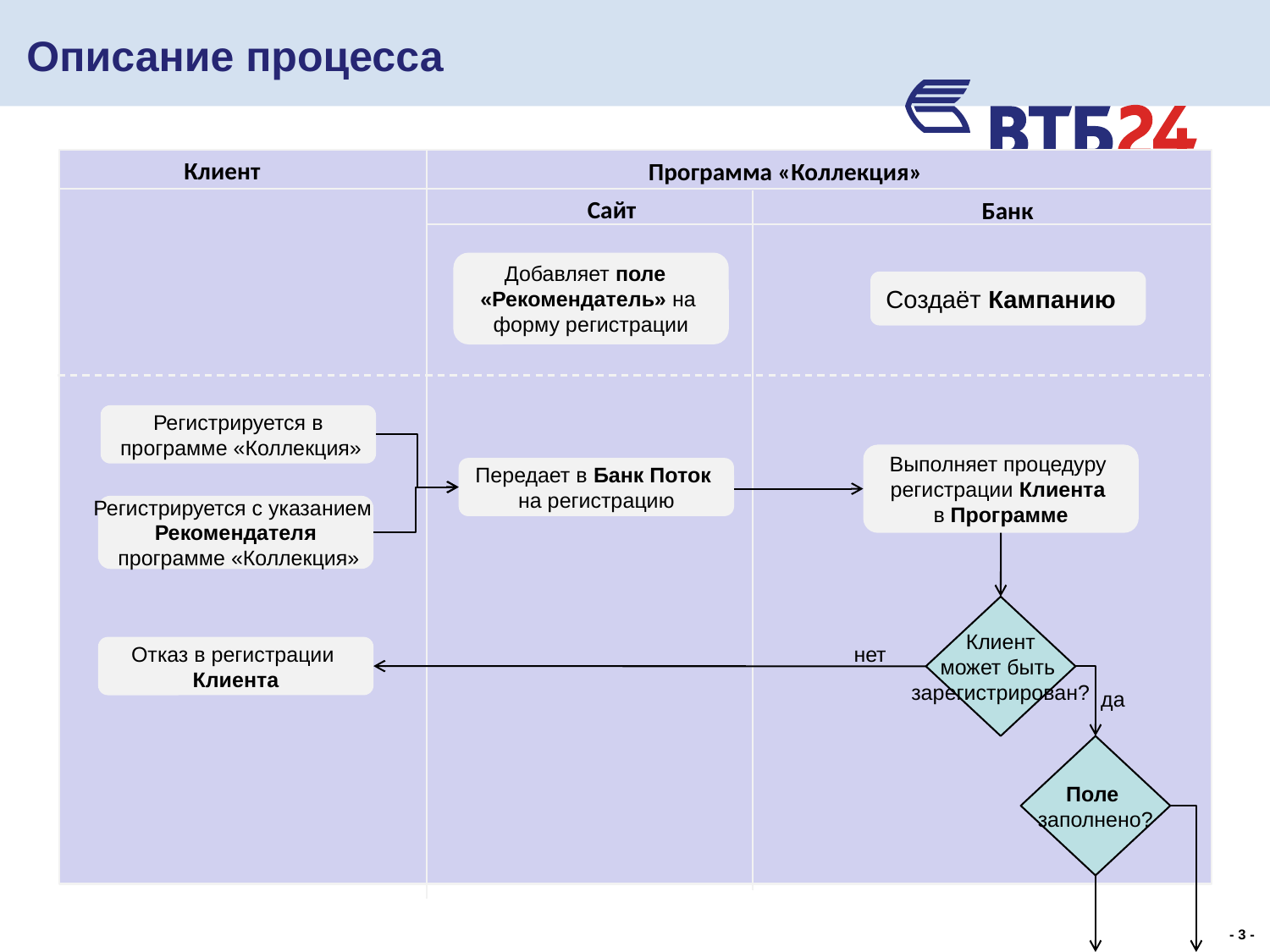

Описание процесса
Клиент
Программа «Коллекция»
Сайт
Банк
Добавляет поле
«Рекомендатель» на
форму регистрации
Создаёт Кампанию
Регистрируется в
 программе «Коллекция»
Выполняет процедуру
регистрации Клиента
в Программе
Передает в Банк Поток
на регистрацию
Регистрируется с указанием
Рекомендателя
 программе «Коллекция»
Клиент
может быть
зарегистрирован?
нет
Отказ в регистрации
Клиента
да
Поле
заполнено?
 - 3 -